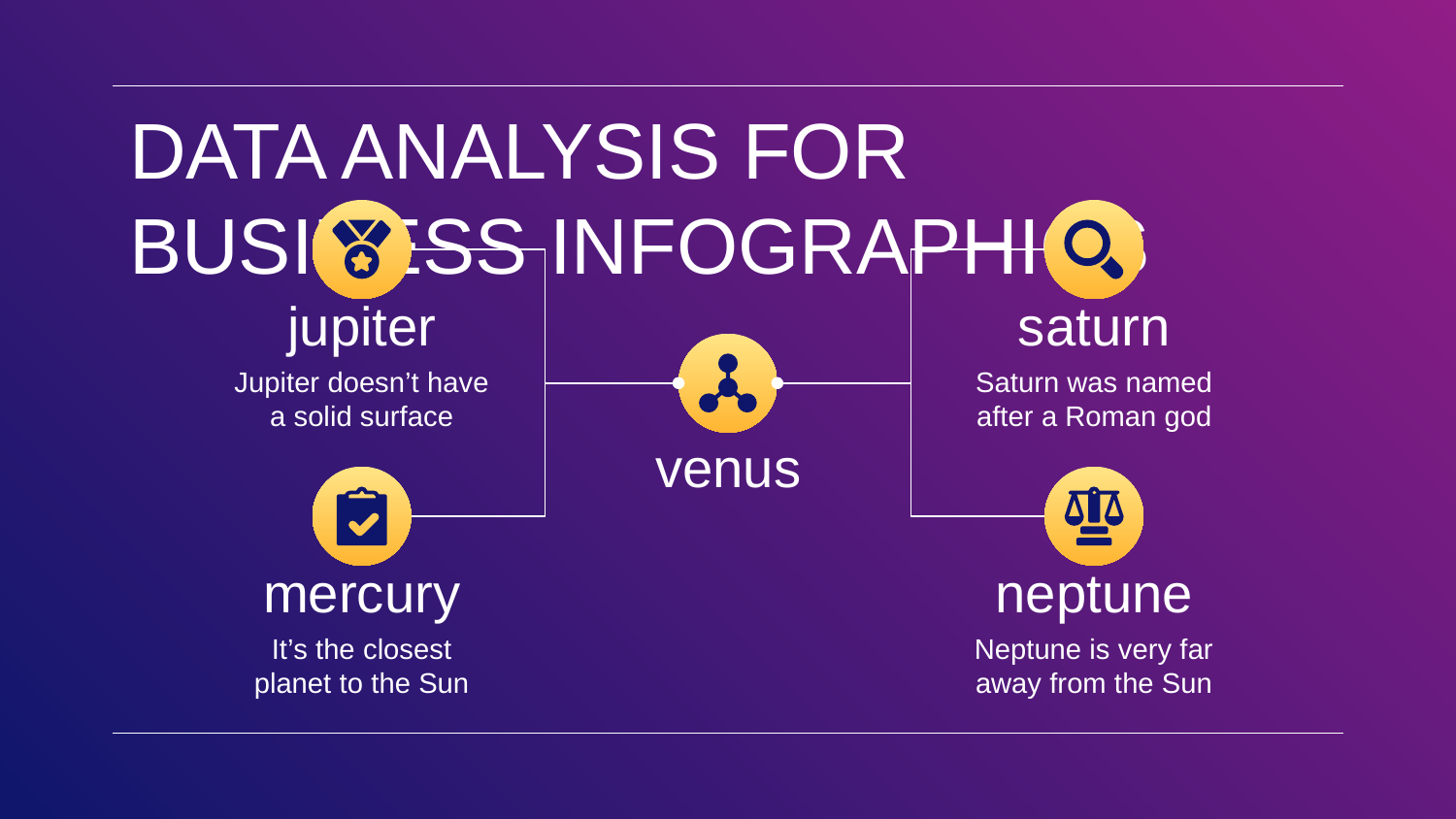

# DATA ANALYSIS FOR BUSINESS INFOGRAPHICS

jupiter
Jupiter doesn’t have a solid surface
saturn
Saturn was named after a Roman god

venus

mercury
It’s the closest planet to the Sun
neptune
Neptune is very far away from the Sun